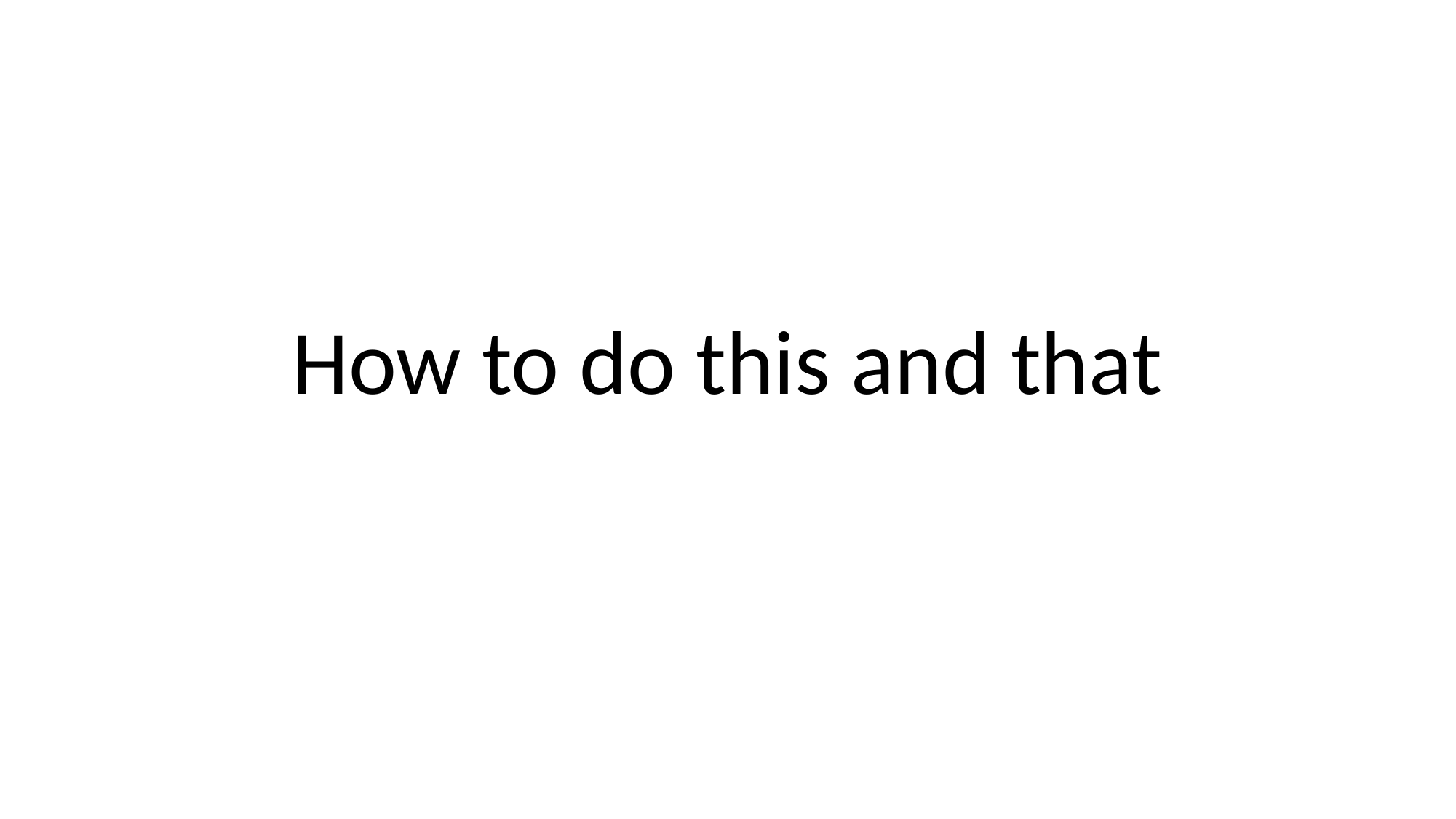

# How to do this and that